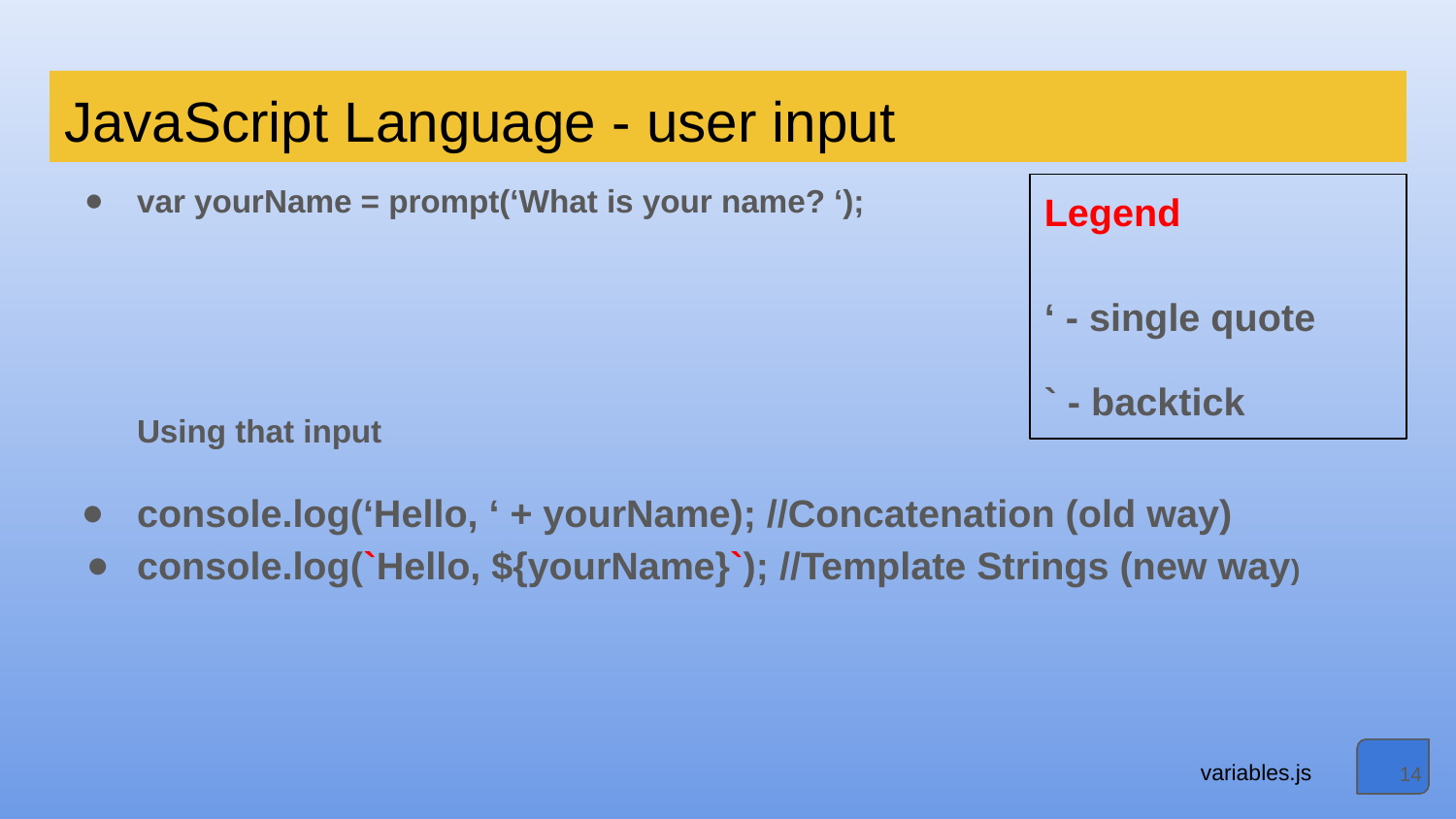

# JavaScript Language - user input
var yourName = prompt(‘What is your name? ‘);

Using that input
console.log(‘Hello, ‘ + yourName); //Concatenation (old way)
console.log(`Hello, ${yourName}`); //Template Strings (new way)

Legend

‘ - single quote
` - backtick

14
variables.js